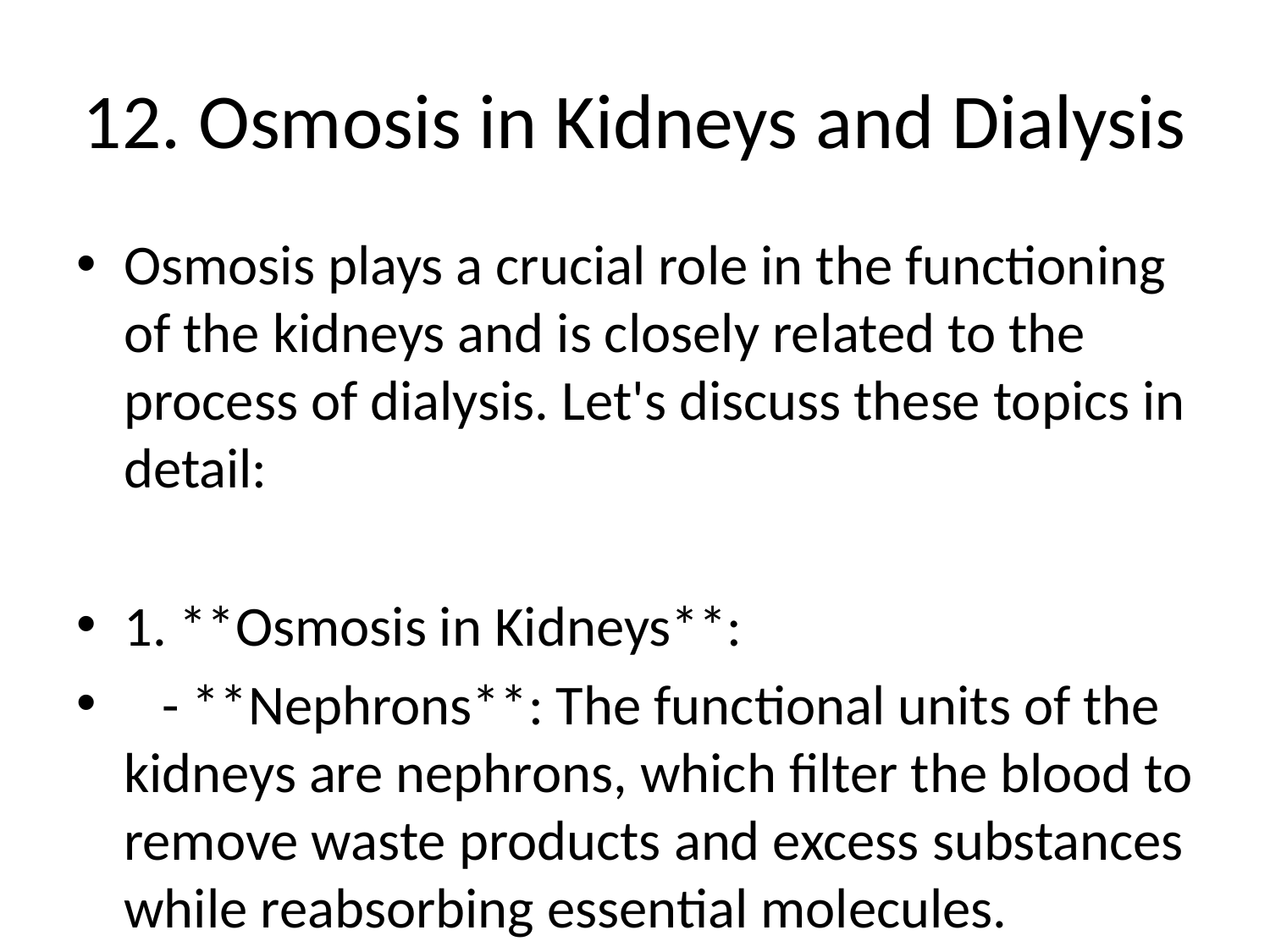

# 12. Osmosis in Kidneys and Dialysis
Osmosis plays a crucial role in the functioning of the kidneys and is closely related to the process of dialysis. Let's discuss these topics in detail:

1. **Osmosis in Kidneys**:
   - **Nephrons**: The functional units of the kidneys are nephrons, which filter the blood to remove waste products and excess substances while reabsorbing essential molecules.
   - **Filtration**: Blood enters the nephron through the glomerulus, where small molecules like water, ions, glucose, and waste products are filtered into the Bowman's capsule.
   - **Reabsorption**: As the filtrate moves through the nephron's tubules, essential substances like water, glucose, and ions are reabsorbed back into the bloodstream. Osmosis plays a significant role in this process by allowing water to move passively across a concentration gradient.

2. **Dialysis**:
   - **Definition**: Dialysis is a medical procedure used to perform the functions of the kidneys in individuals with kidney failure. It helps remove waste, excess fluids, and toxins from the blood when the kidneys are no longer able to perform these functions adequately.
   - **Types**:
     - **Hemodialysis**: In this process, blood is circulated through a dialyzer (artificial kidney) that filters out waste and excess fluids before returning the purified blood to the body.
     - **Peritoneal dialysis**: In this method, a sterile solution (dialysate) is introduced into the abdominal cavity, where it absorbs waste and excess fluids from the blood through the peritoneal membrane. The solution is then drained out, removing the toxins.

3. **Relation between Osmosis and Dialysis**:
   - Osmosis is a fundamental process in dialysis, particularly in peritoneal dialysis.
   - In peritoneal dialysis, the movement of water and solutes across the peritoneal membrane occurs through osmosis and diffusion.
   - The concentration gradient established between the dialysate and the blood causes waste and excess fluids to move from the bloodstream into the dialysate, replicating the natural osmotic processes in the kidneys.

In summary, osmosis is an essential mechanism in the kidney's filtration and reabsorption processes, while being central to the effectiveness of dialysis in removing waste and excess substances from the blood in individuals with kidney failure.